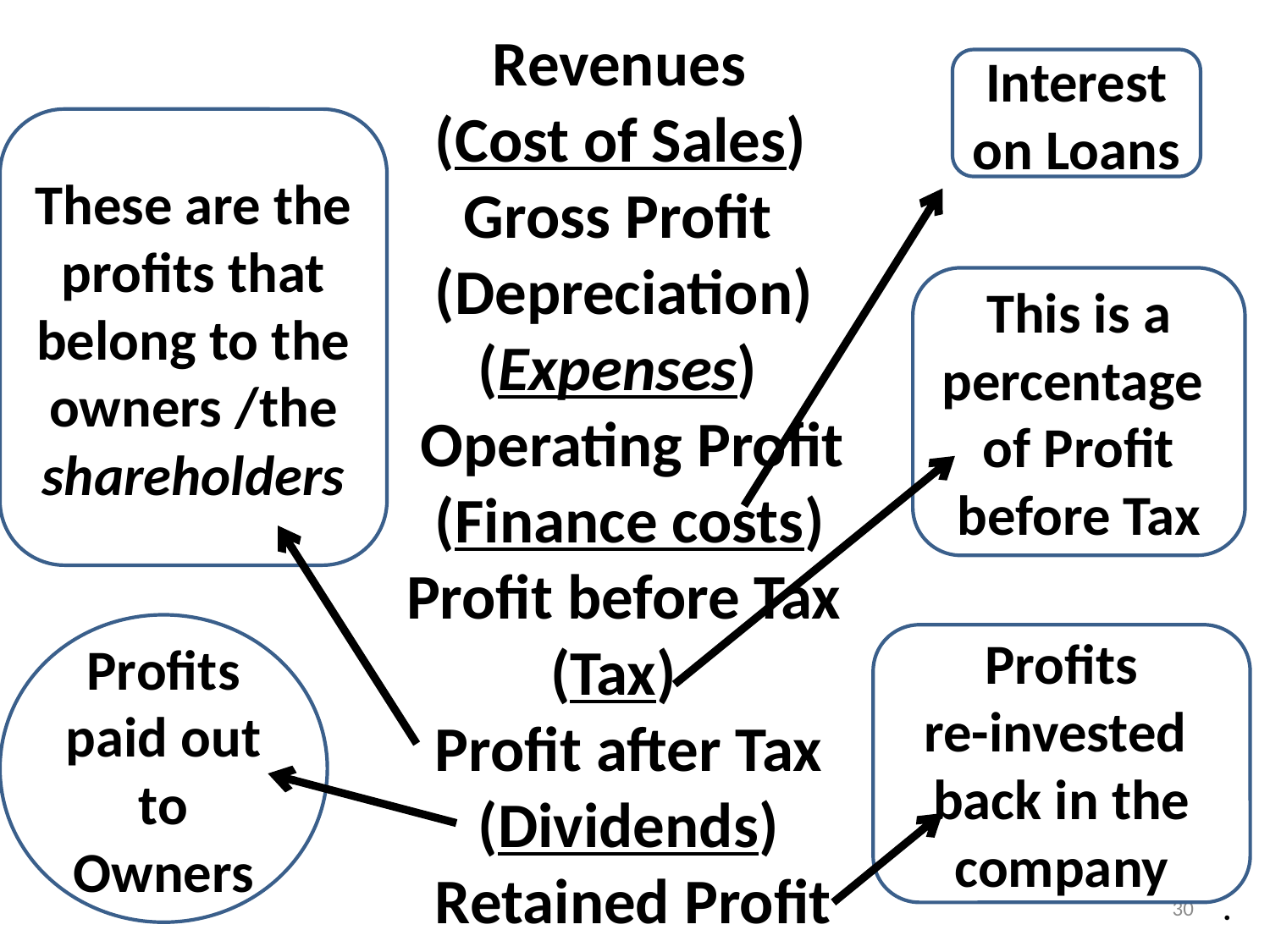

Revenues
  (Cost of Sales)
    Gross Profit
  (Depreciation)
     (Expenses)
 Operating Profit
  (Finance costs)
Profit before Tax
          (Tax)
  Profit after Tax
     (Dividends)
  Retained Profit
Interest on Loans
These are the profits that belong to the owners /the shareholders
This is a percentage  of Profit before Tax
Profits paid out to Owners
Profits
re-invested
back in the company
30
.